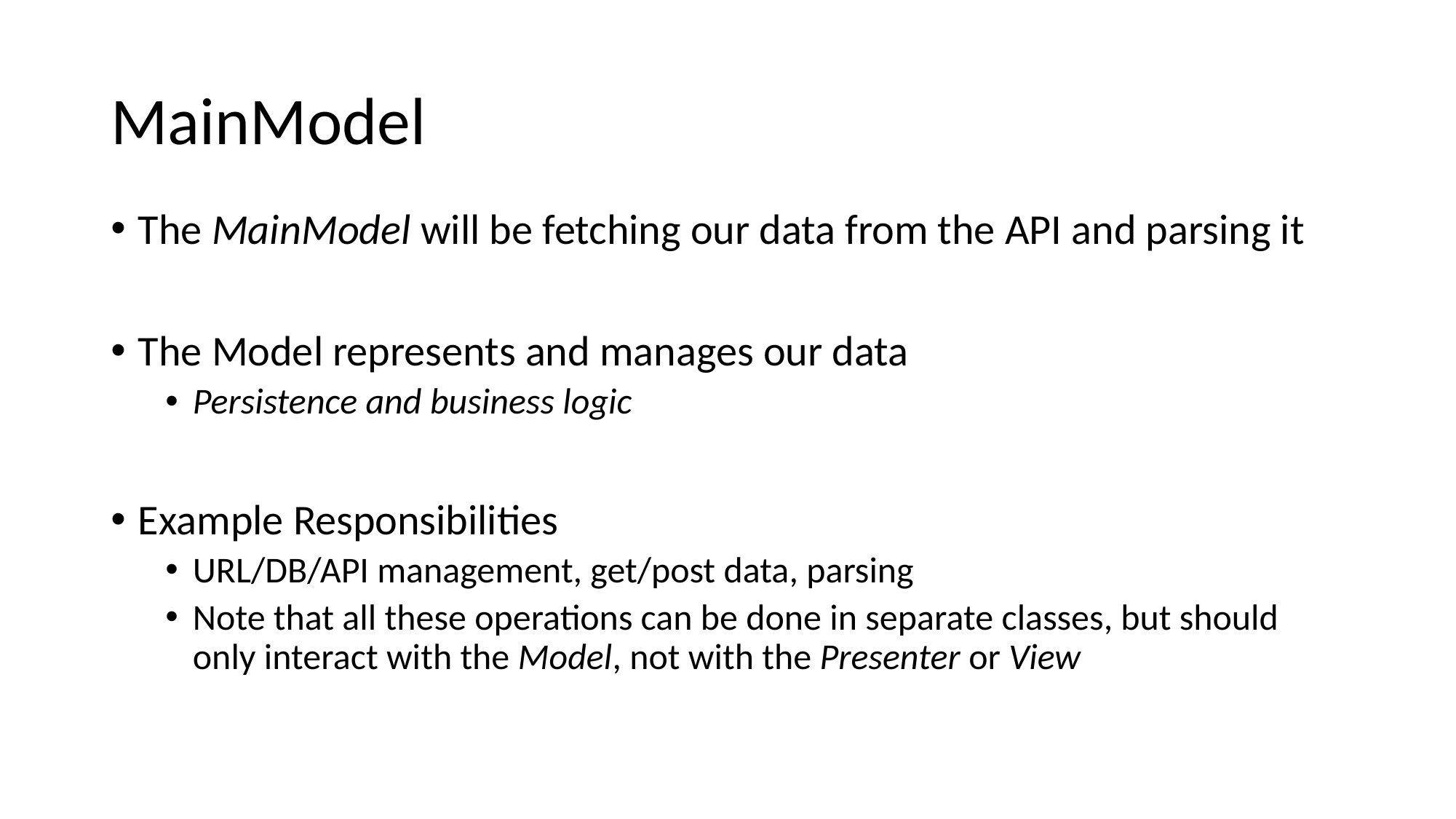

# MainModel
The MainModel will be fetching our data from the API and parsing it

The Model represents and manages our data
Persistence and business logic

Example Responsibilities
URL/DB/API management, get/post data, parsing
Note that all these operations can be done in separate classes, but should only interact with the Model, not with the Presenter or View